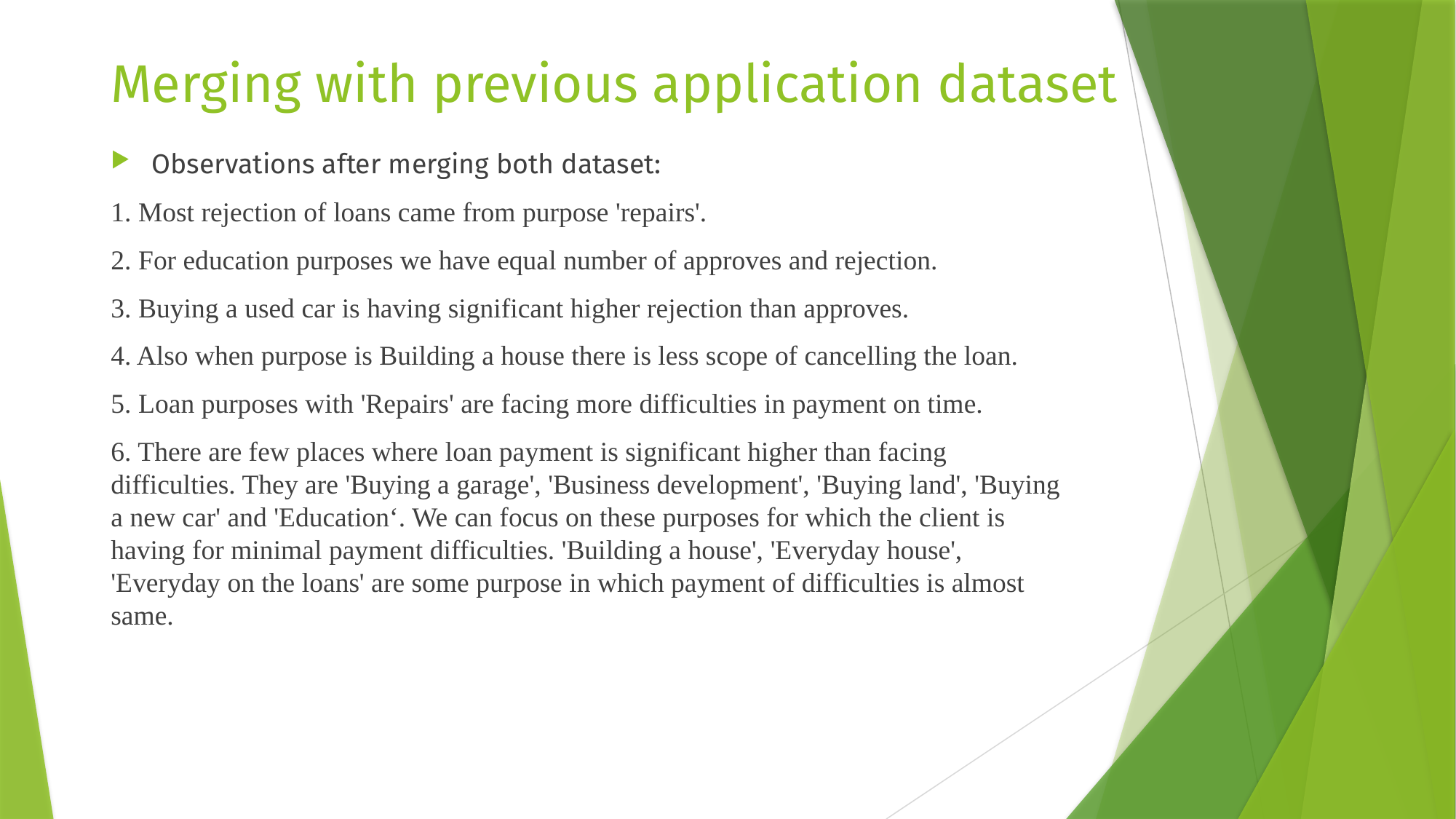

# Merging with previous application dataset
Observations after merging both dataset:
1. Most rejection of loans came from purpose 'repairs'.
2. For education purposes we have equal number of approves and rejection.
3. Buying a used car is having significant higher rejection than approves.
4. Also when purpose is Building a house there is less scope of cancelling the loan.
5. Loan purposes with 'Repairs' are facing more difficulties in payment on time.
6. There are few places where loan payment is significant higher than facing difficulties. They are 'Buying a garage', 'Business development', 'Buying land', 'Buying a new car' and 'Education‘. We can focus on these purposes for which the client is having for minimal payment difficulties. 'Building a house', 'Everyday house', 'Everyday on the loans' are some purpose in which payment of difficulties is almost same.